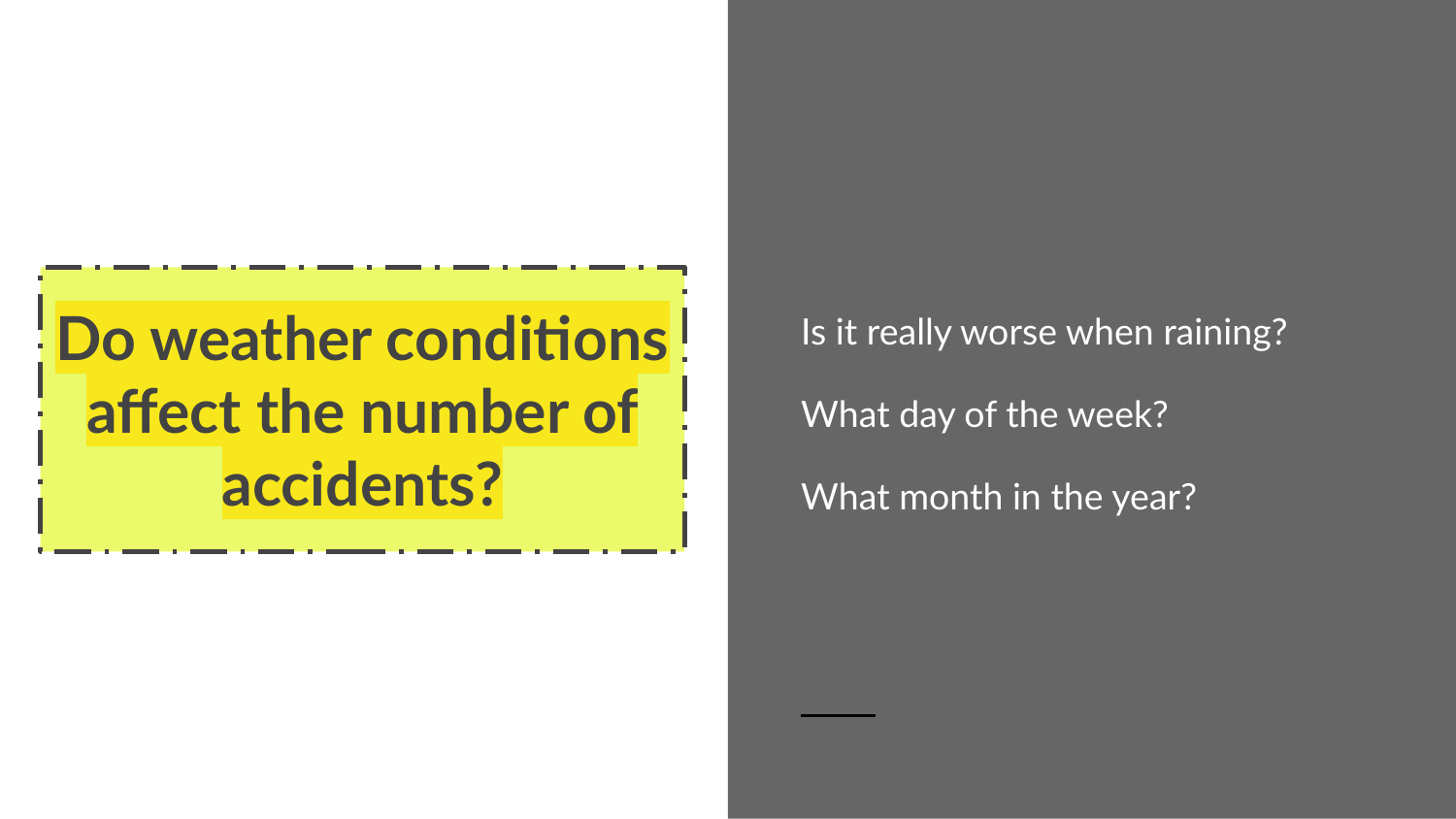

Is it really worse when raining?
What day of the week?
What month in the year?
# Do weather conditions affect the number of accidents?